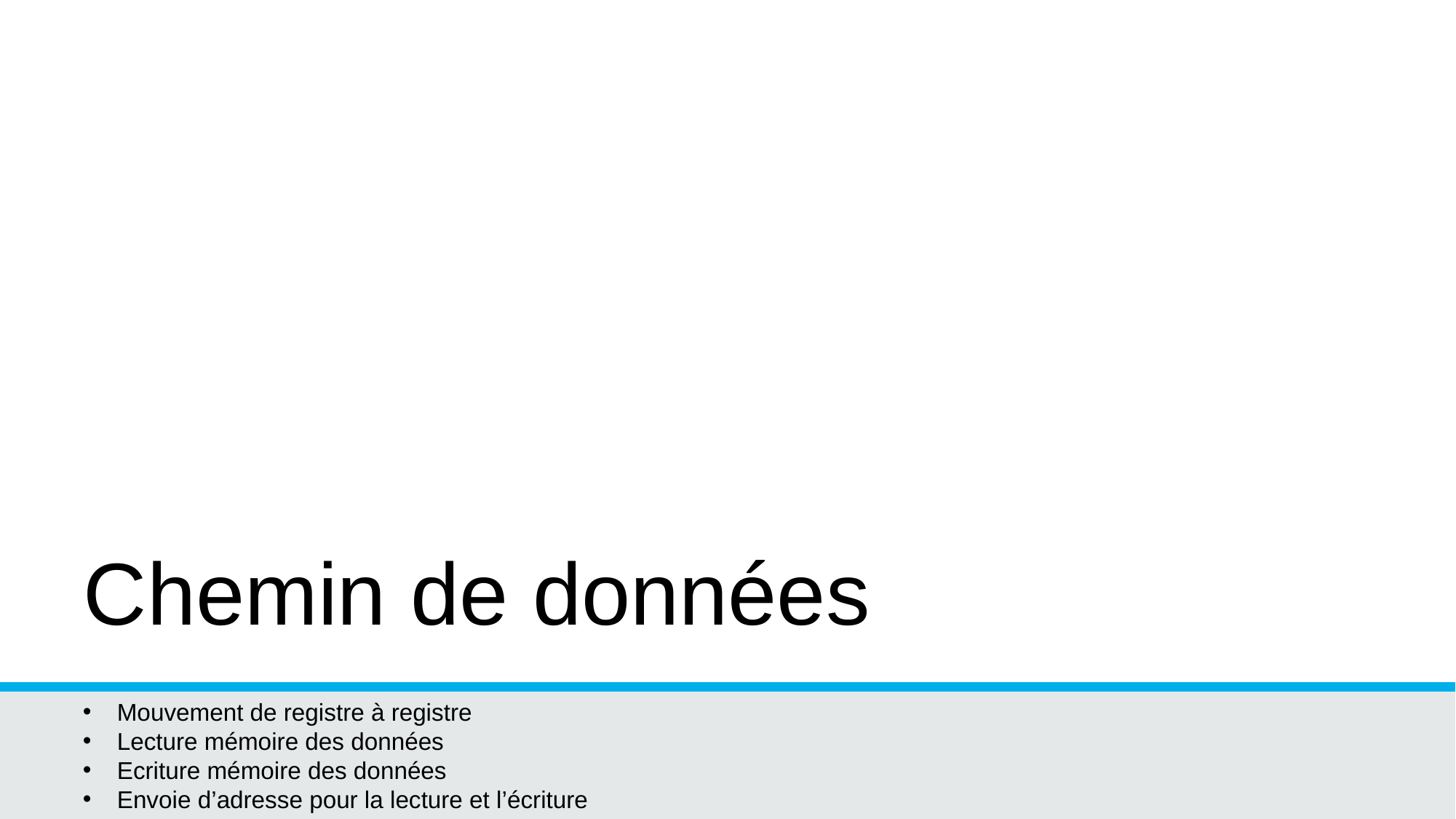

# Chemin de données
Mouvement de registre à registre
Lecture mémoire des données
Ecriture mémoire des données
Envoie d’adresse pour la lecture et l’écriture